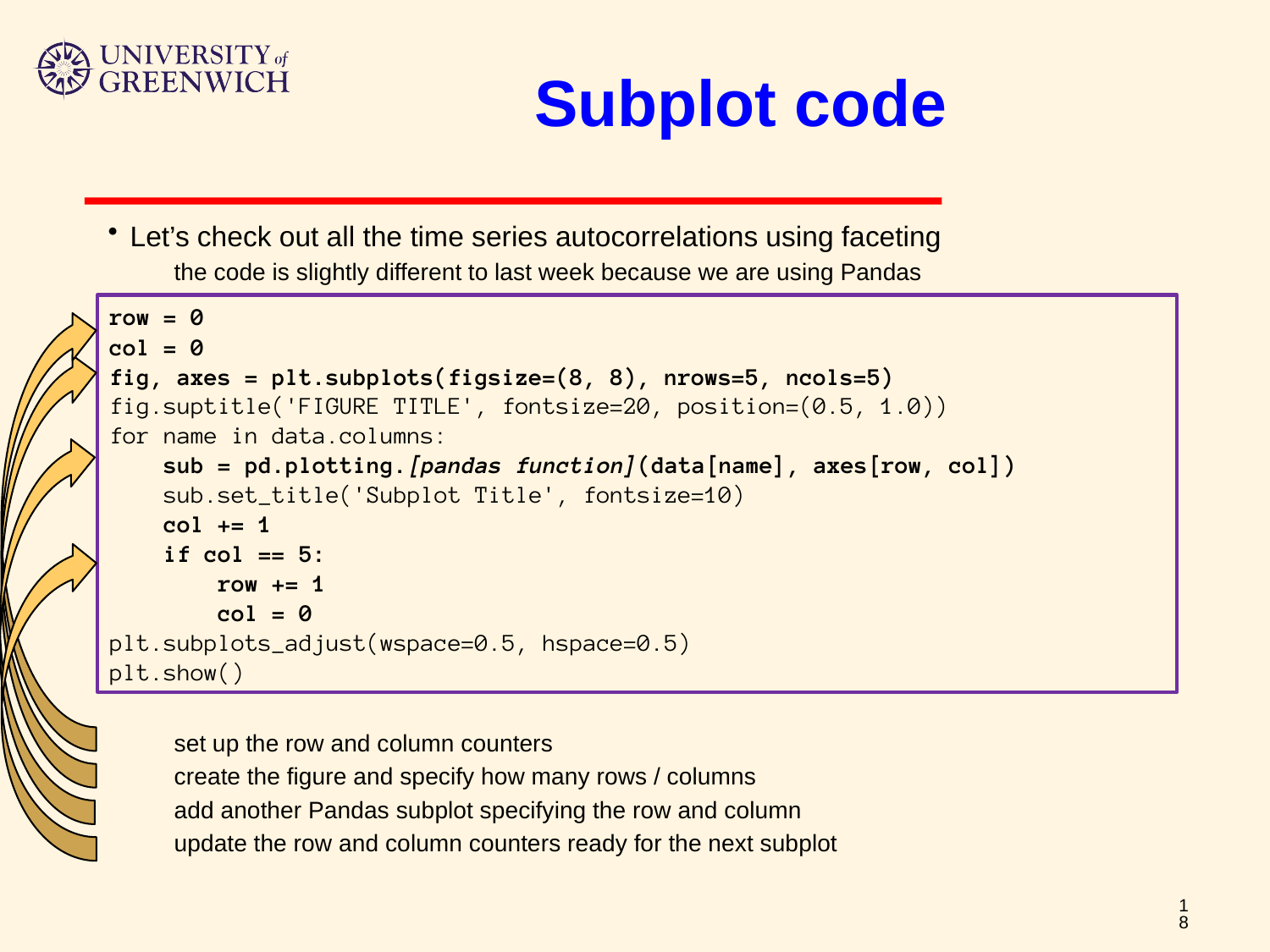

# Subplot code
Let’s check out all the time series autocorrelations using faceting
the code is slightly different to last week because we are using Pandas

set up the row and column counters
create the figure and specify how many rows / columns
add another Pandas subplot specifying the row and column
update the row and column counters ready for the next subplot
row = 0
col = 0
fig, axes = plt.subplots(figsize=(8, 8), nrows=5, ncols=5)
fig.suptitle('FIGURE TITLE', fontsize=20, position=(0.5, 1.0))
for name in data.columns:
    sub = pd.plotting.[pandas function](data[name], axes[row, col])
    sub.set_title('Subplot Title', fontsize=10)
    col += 1
    if col == 5:
        row += 1
        col = 0
plt.subplots_adjust(wspace=0.5, hspace=0.5)
plt.show()

18